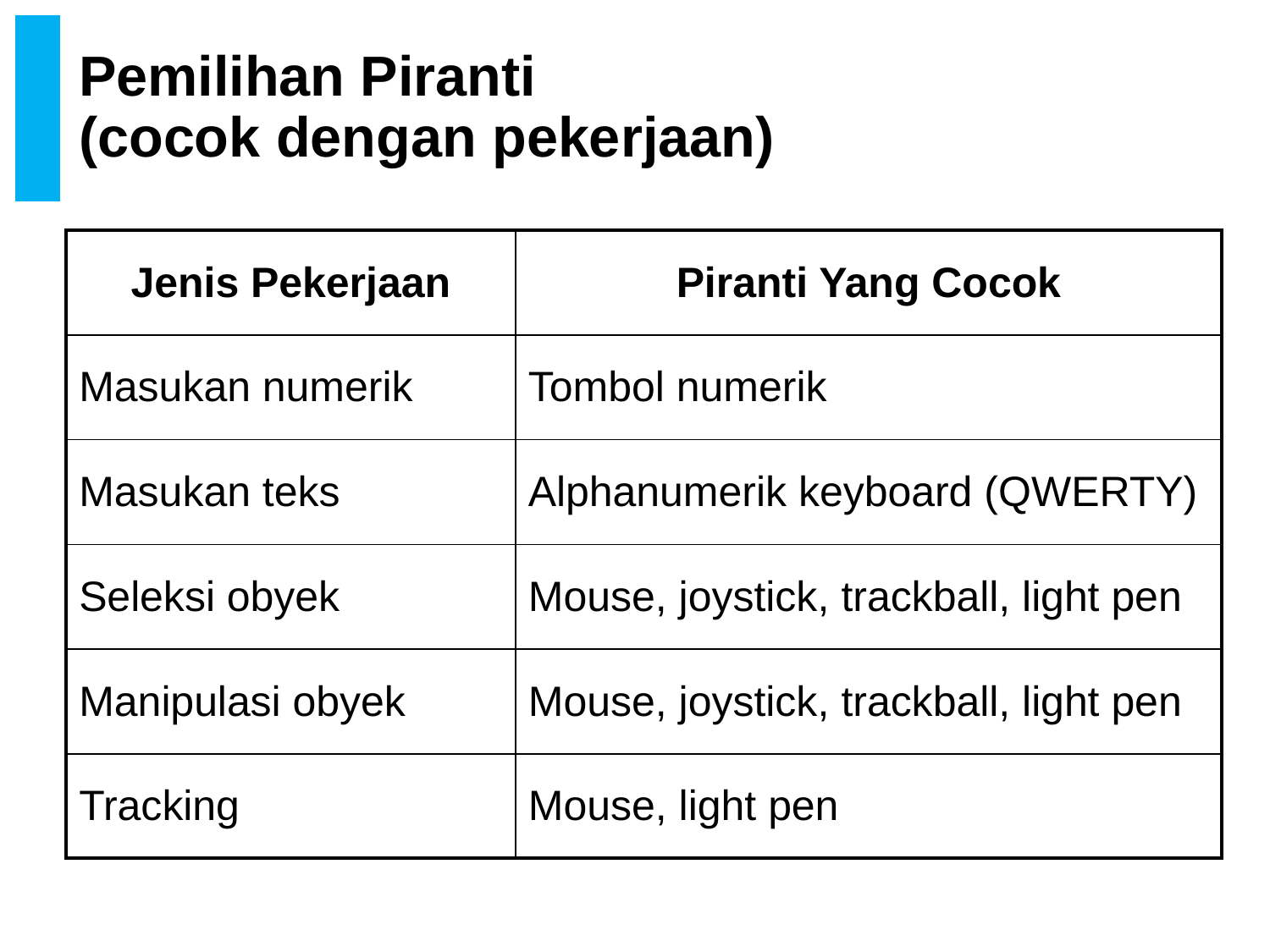

# Pemilihan Piranti (cocok dengan pekerjaan)
| Jenis Pekerjaan | Piranti Yang Cocok |
| --- | --- |
| Masukan numerik | Tombol numerik |
| Masukan teks | Alphanumerik keyboard (QWERTY) |
| Seleksi obyek | Mouse, joystick, trackball, light pen |
| Manipulasi obyek | Mouse, joystick, trackball, light pen |
| Tracking | Mouse, light pen |